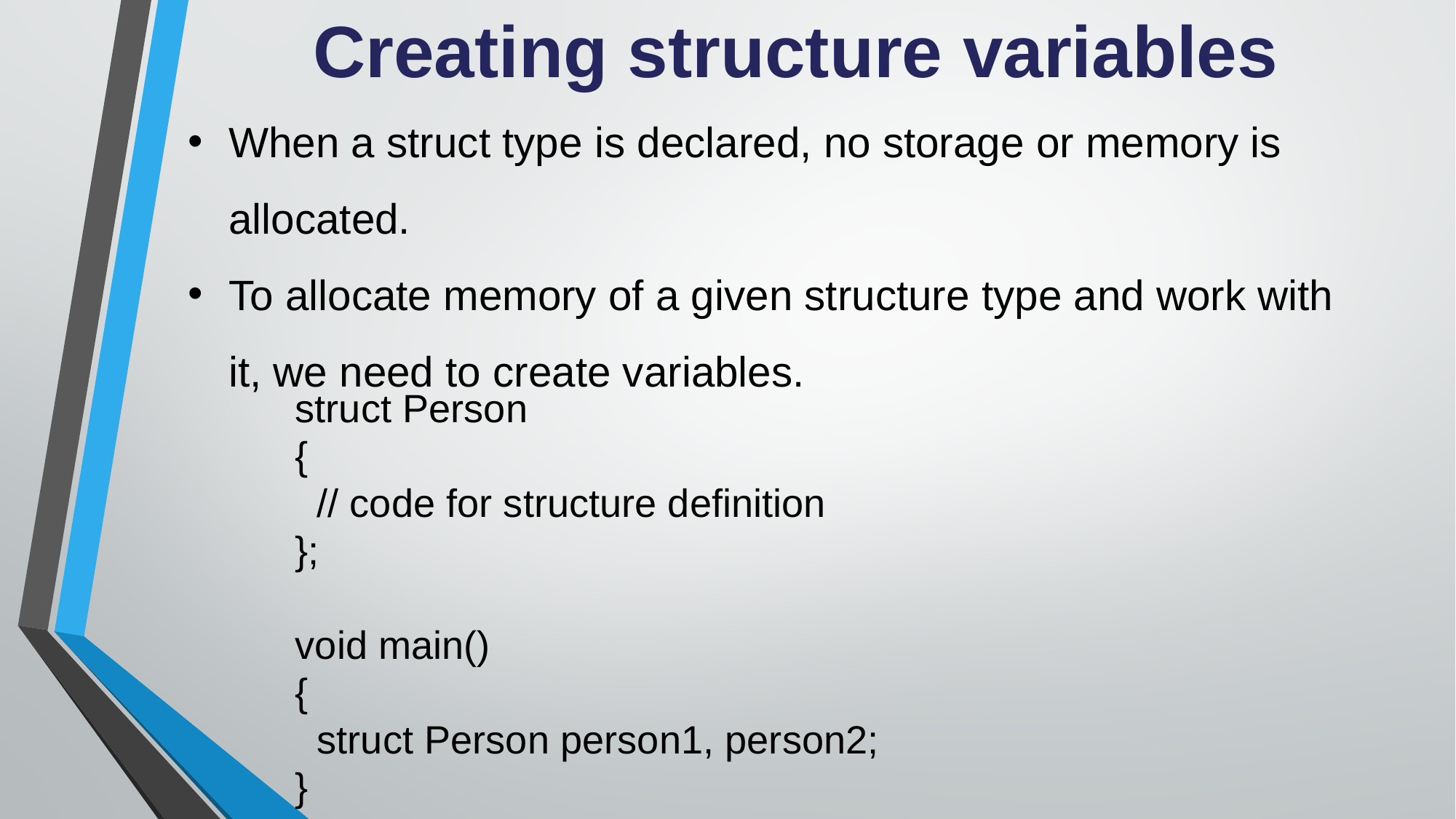

Creating structure variables
When a struct type is declared, no storage or memory is allocated.
To allocate memory of a given structure type and work with it, we need to create variables.
struct Person
{
  // code for structure definition
};

void main()
{
  struct Person person1, person2;
}